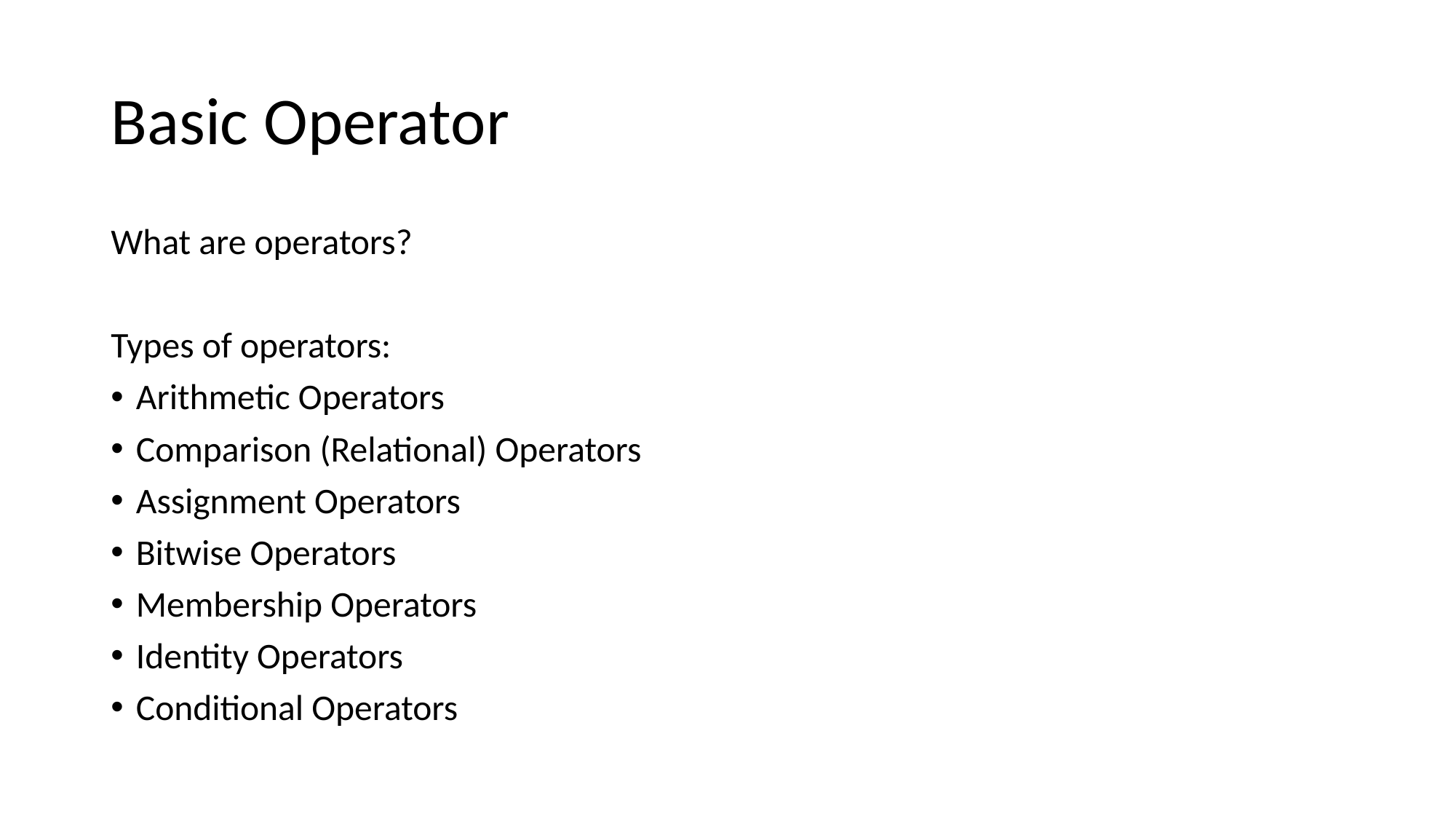

# Basic Operator
What are operators?

Types of operators:
Arithmetic Operators
Comparison (Relational) Operators
Assignment Operators
Bitwise Operators
Membership Operators
Identity Operators
Conditional Operators